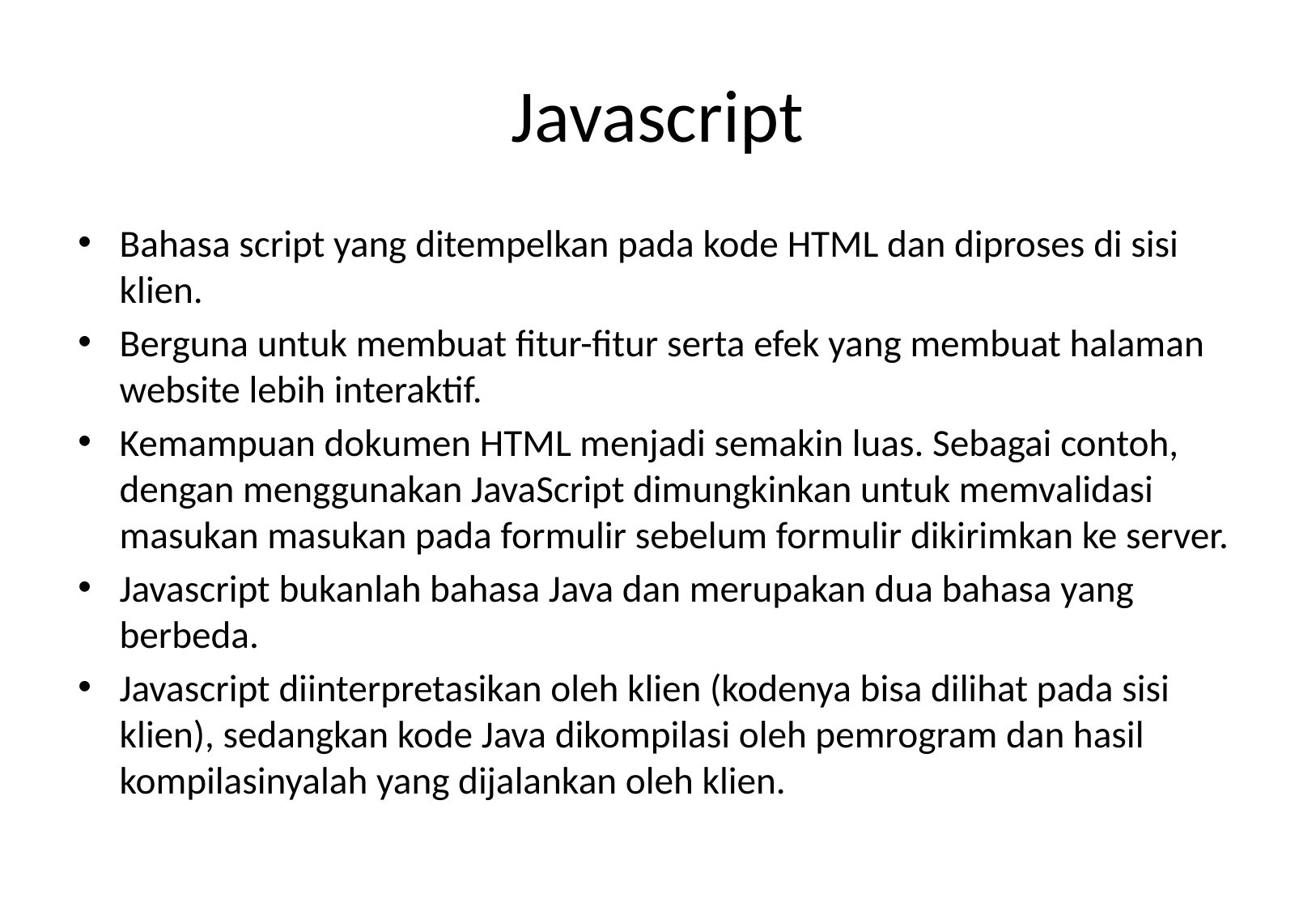

# Javascript
Bahasa script yang ditempelkan pada kode HTML dan diproses di sisi klien.
Berguna untuk membuat fitur-fitur serta efek yang membuat halaman website lebih interaktif.
Kemampuan dokumen HTML menjadi semakin luas. Sebagai contoh, dengan menggunakan JavaScript dimungkinkan untuk memvalidasi masukan masukan pada formulir sebelum formulir dikirimkan ke server.
Javascript bukanlah bahasa Java dan merupakan dua bahasa yang berbeda.
Javascript diinterpretasikan oleh klien (kodenya bisa dilihat pada sisi klien), sedangkan kode Java dikompilasi oleh pemrogram dan hasil kompilasinyalah yang dijalankan oleh klien.